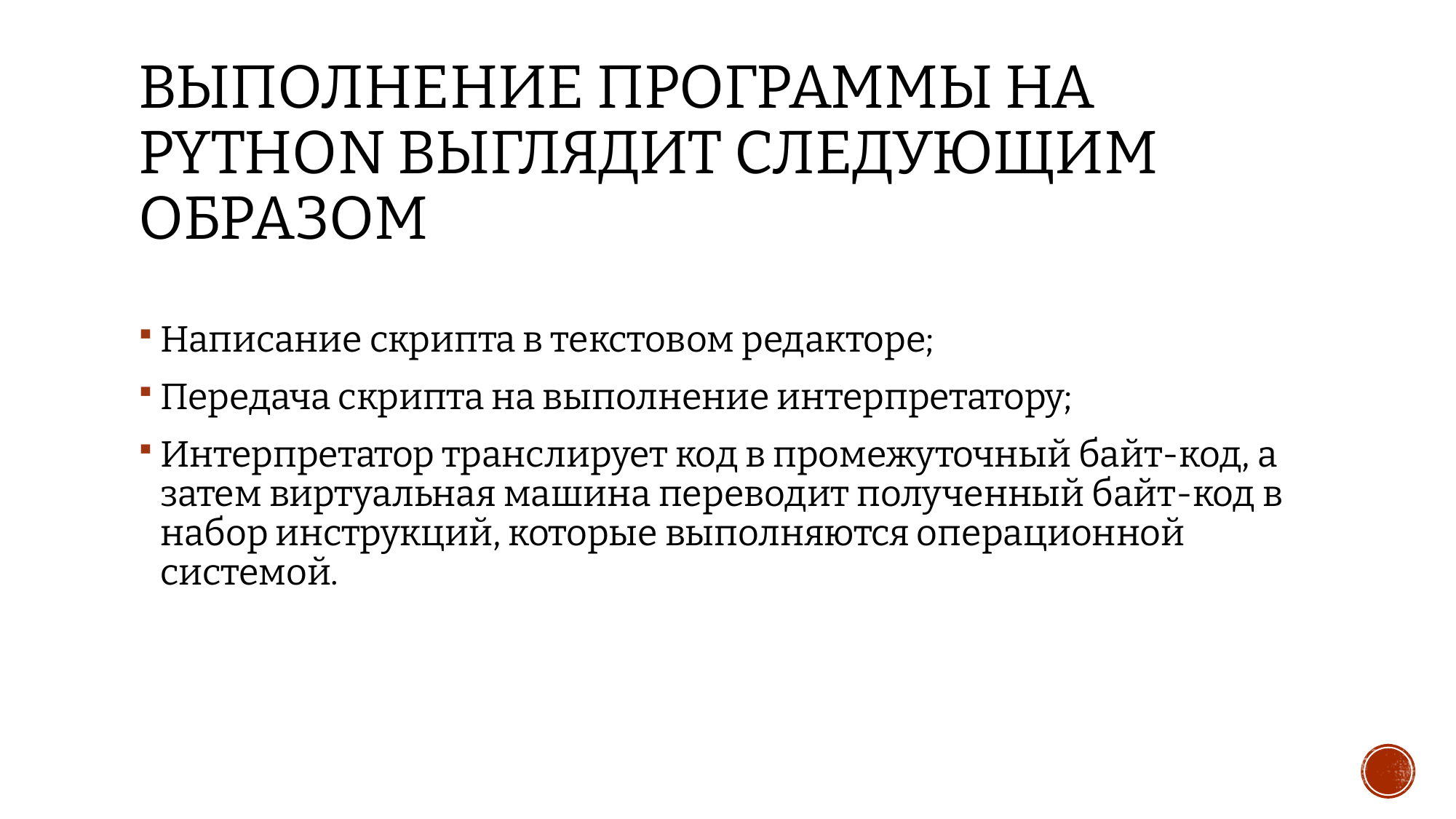

# Выполнение программы на Python выглядит следующим образом

Написание скрипта в текстовом редакторе;
Передача скрипта на выполнение интерпретатору;
Интерпретатор транслирует код в промежуточный байт-код, а затем виртуальная машина переводит полученный байт-код в набор инструкций, которые выполняются операционной системой.